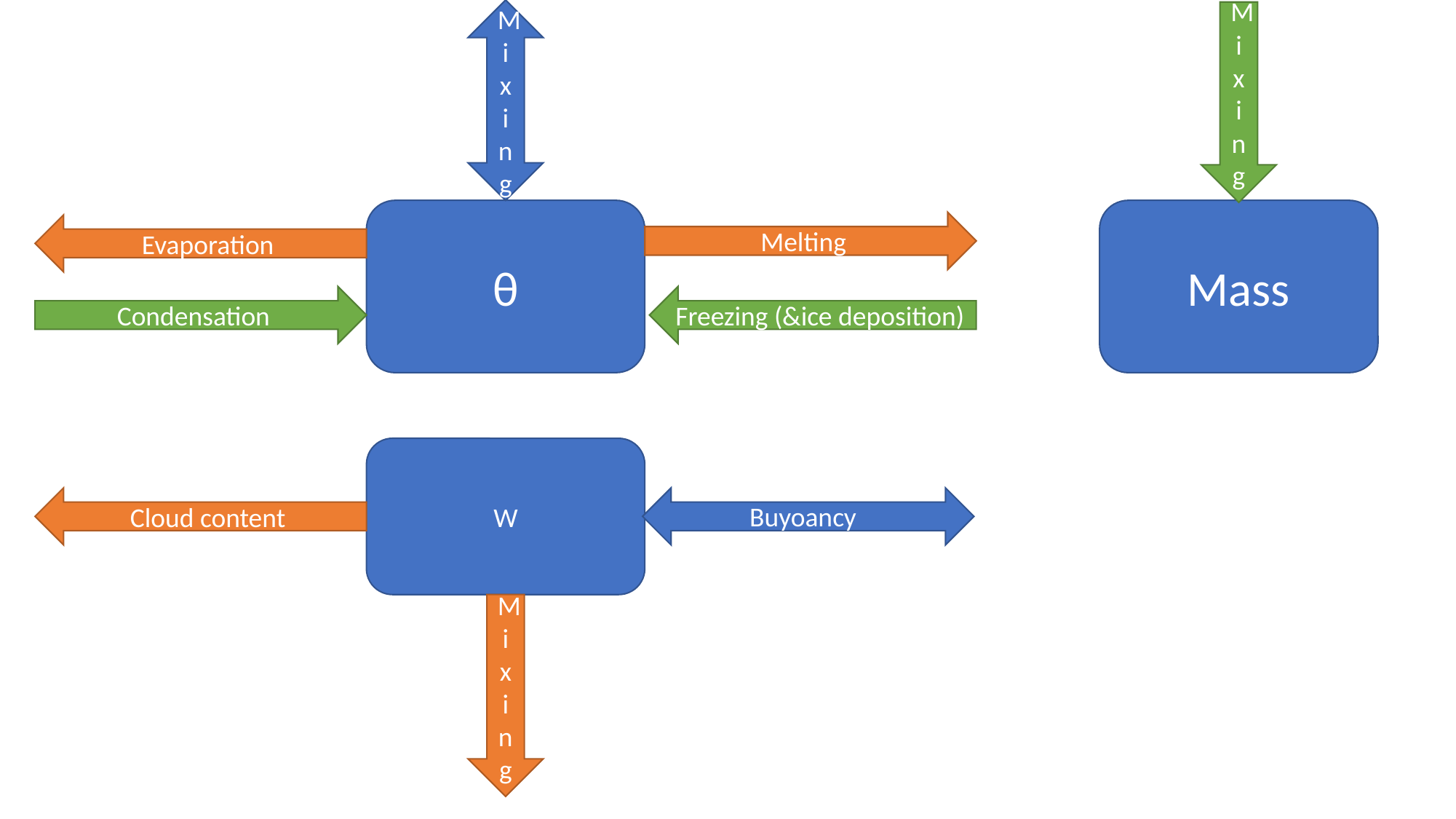

Mixing
Mixing
θ
Mass
Melting
Evaporation
Condensation
Freezing (&ice deposition)
W
Cloud content

Buyoancy
Mixing